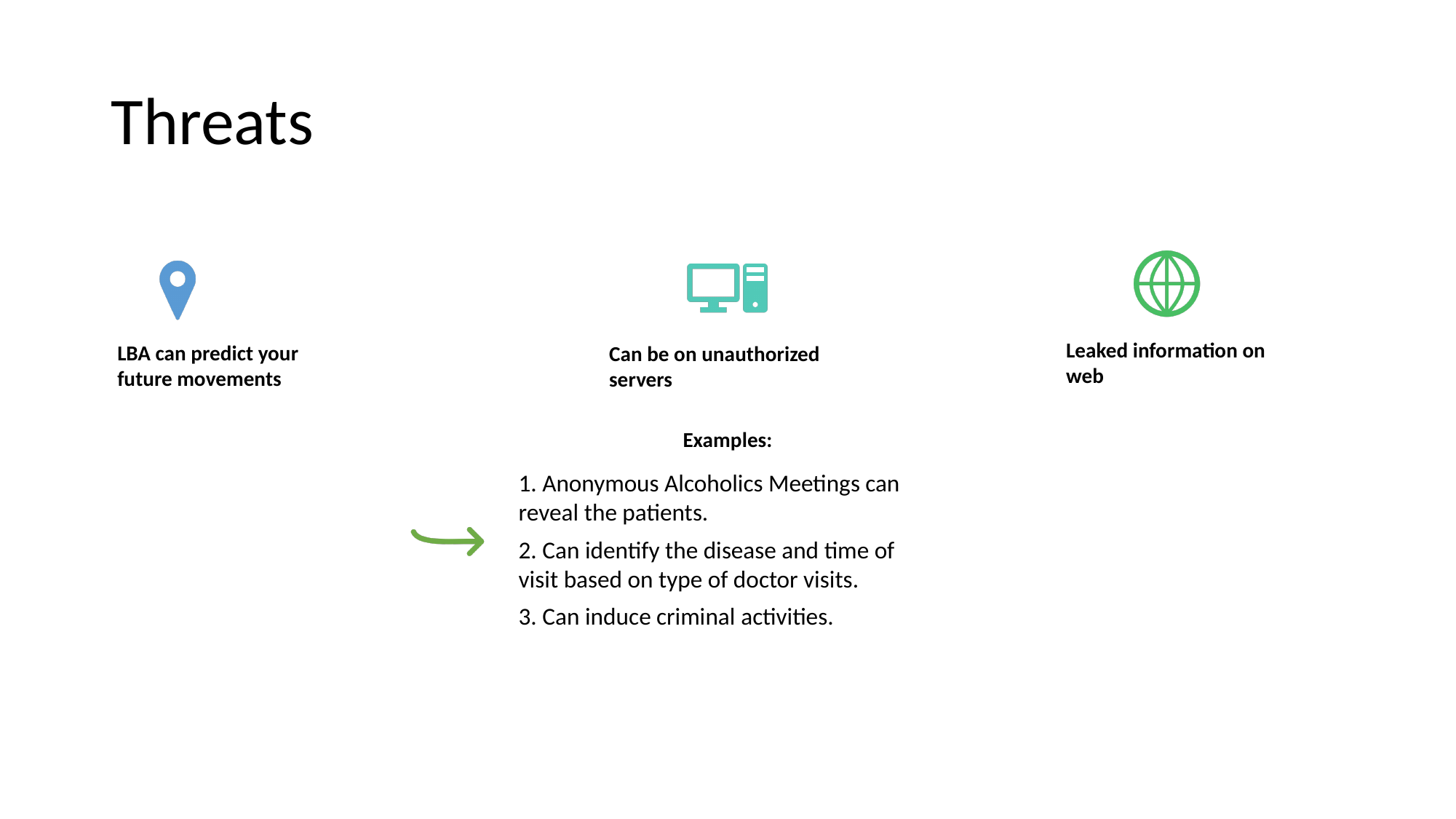

# Threats
LBA can predict your future movements
Can be on unauthorized servers
Leaked information on web
Examples:
1. Anonymous Alcoholics Meetings can reveal the patients.
2. Can identify the disease and time of visit based on type of doctor visits.
3. Can induce criminal activities.